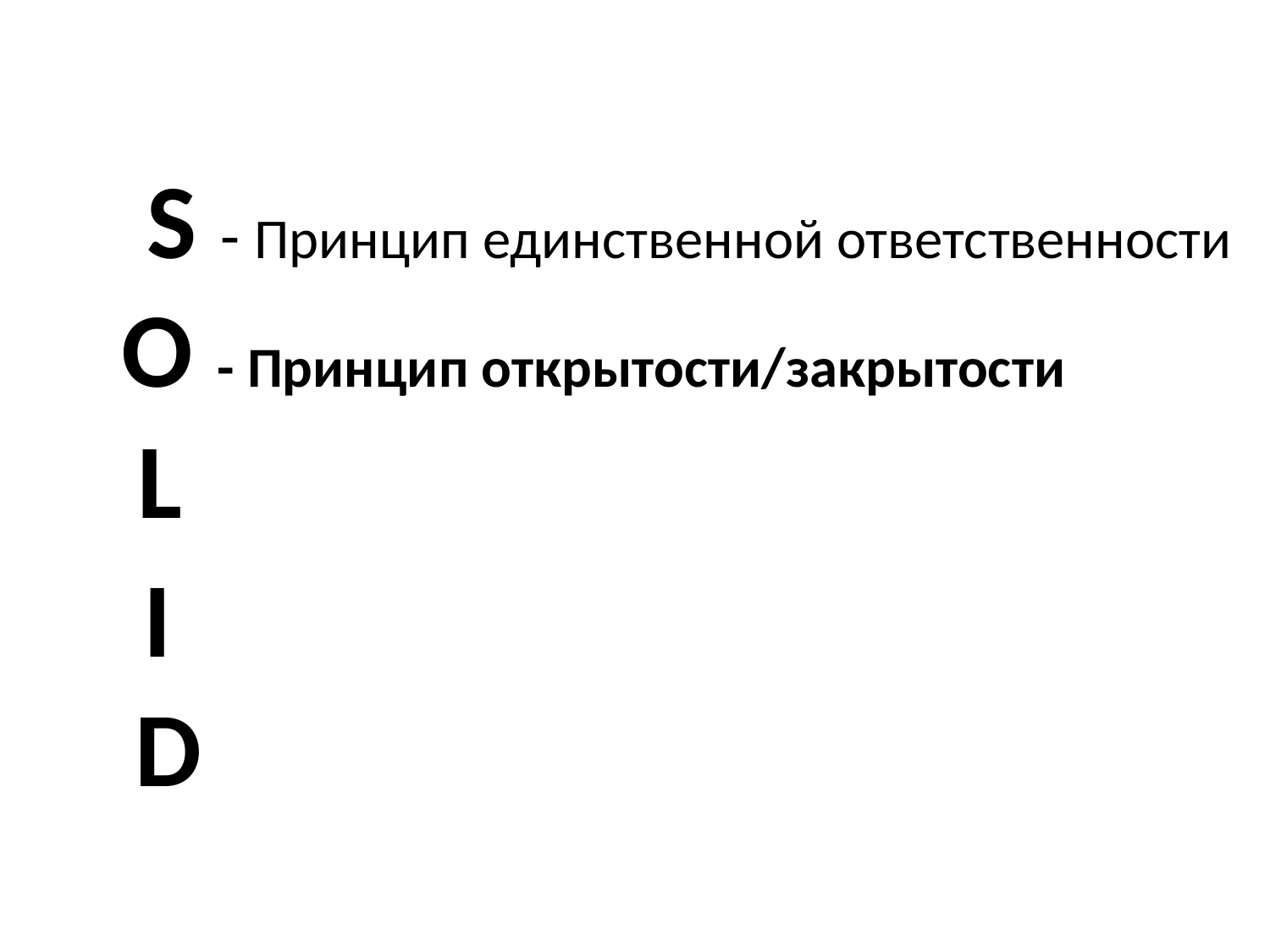

S - Принцип единственной ответственности
O - Принцип открытости/закрытости
L
I
D